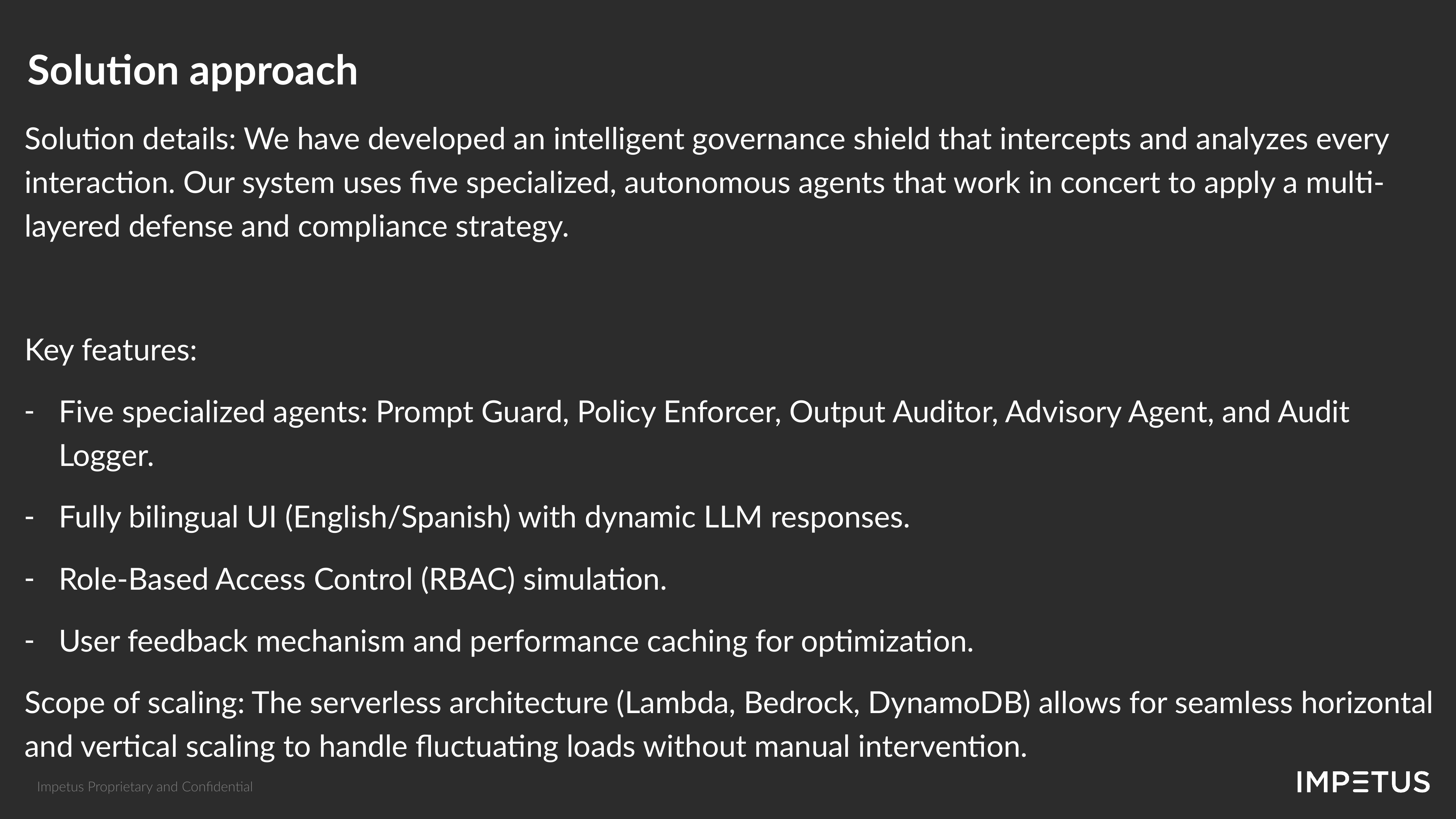

Solution approach​
Solution details: We have developed an intelligent governance shield that intercepts and analyzes every interaction. Our system uses five specialized, autonomous agents that work in concert to apply a multi-layered defense and compliance strategy.

Key features​:
Five specialized agents: Prompt Guard, Policy Enforcer, Output Auditor, Advisory Agent, and Audit Logger.
Fully bilingual UI (English/Spanish) with dynamic LLM responses.
Role-Based Access Control (RBAC) simulation.
User feedback mechanism and performance caching for optimization.
Scope of scaling: The serverless architecture (Lambda, Bedrock, DynamoDB) allows for seamless horizontal and vertical scaling to handle fluctuating loads without manual intervention.